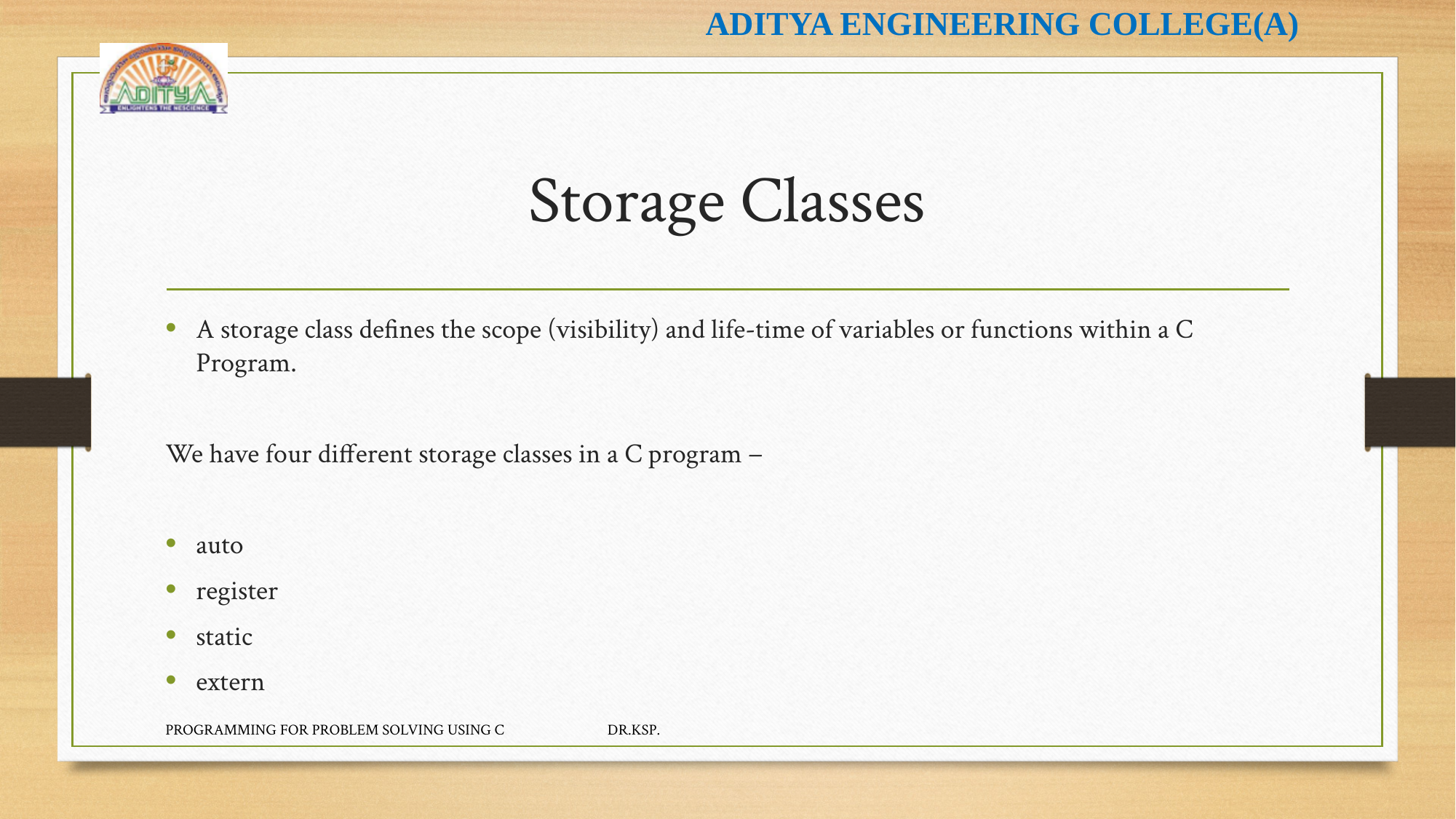

# Storage Classes
A storage class defines the scope (visibility) and life-time of variables or functions within a C Program.

We have four different storage classes in a C program −

auto
register
static
extern
PROGRAMMING FOR PROBLEM SOLVING USING C                              DR.KSP.